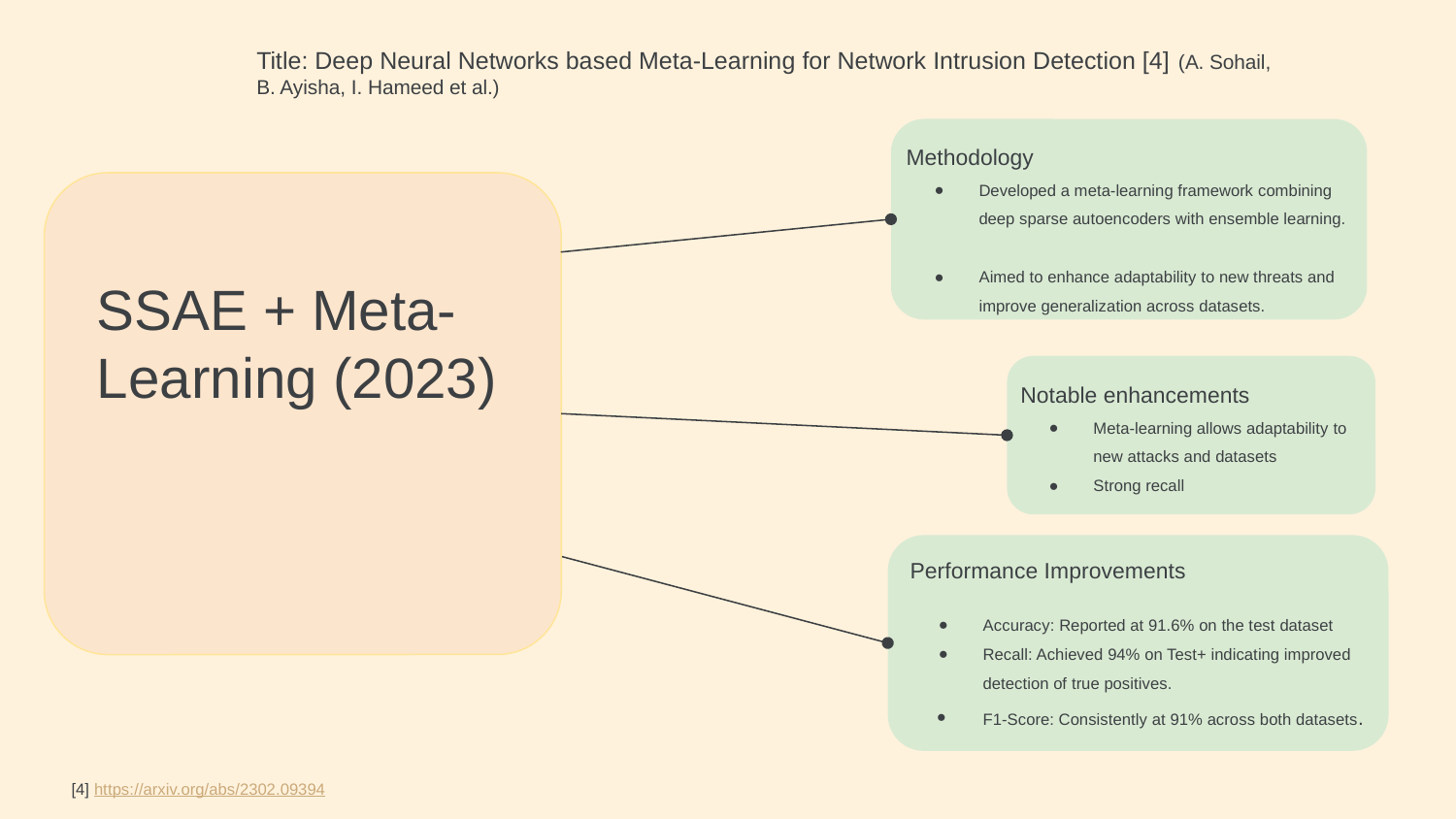

Title: Deep Neural Networks based Meta-Learning for Network Intrusion Detection [4] (A. Sohail, B. Ayisha, I. Hameed et al.)

Methodology
Developed a meta-learning framework combining deep sparse autoencoders with ensemble learning.
Aimed to enhance adaptability to new threats and improve generalization across datasets.

SSAE + Meta-Learning (2023)

Notable enhancements
Meta-learning allows adaptability to new attacks and datasets
Strong recall

Performance Improvements

Accuracy: Reported at 91.6% on the test dataset
Recall: Achieved 94% on Test+ indicating improved detection of true positives.
F1-Score: Consistently at 91% across both datasets.

[4] https://arxiv.org/abs/2302.09394